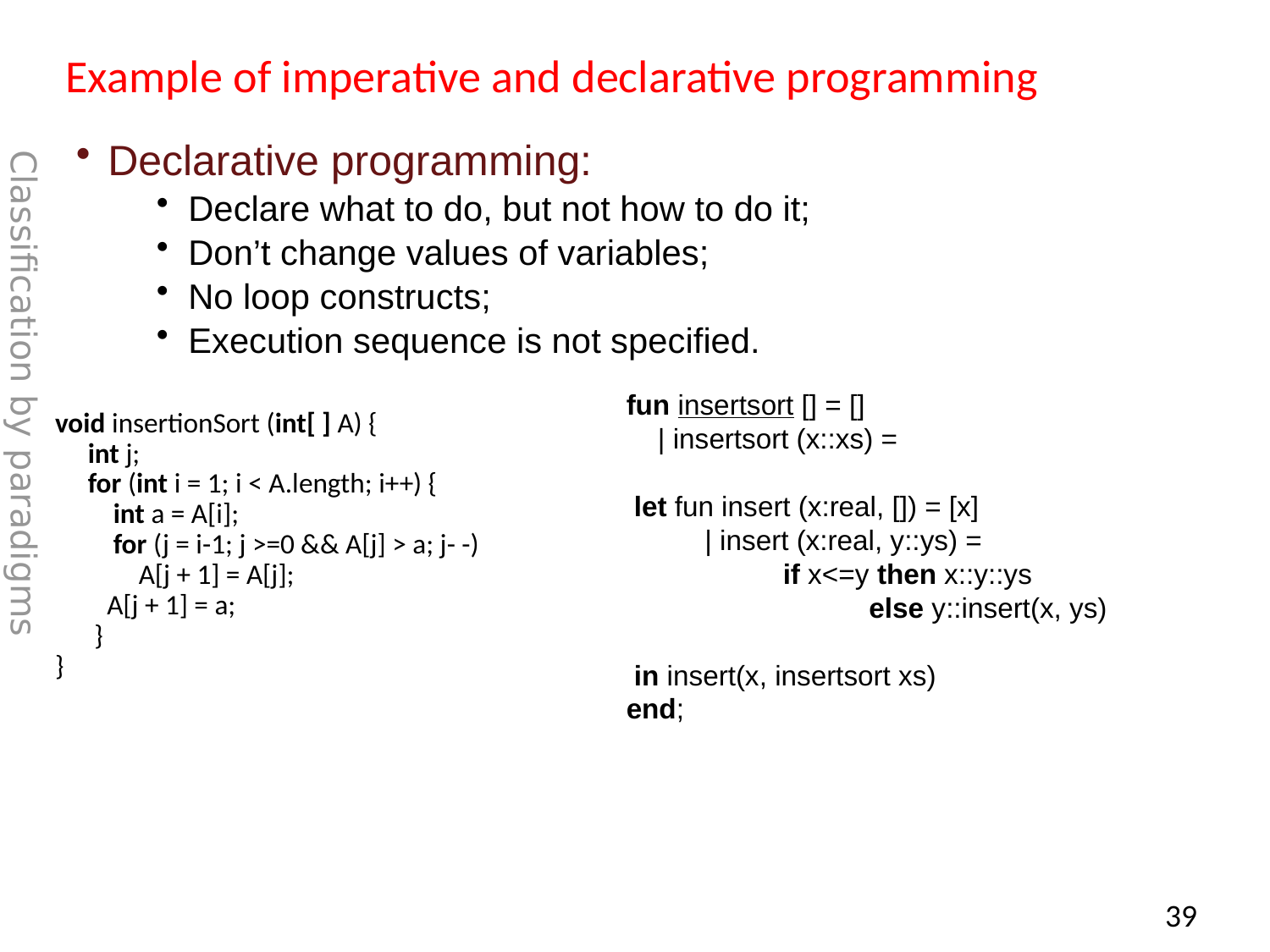

# Example of imperative and declarative programming
Declarative programming:
Declare what to do, but not how to do it;
Don’t change values of variables;
No loop constructs;
Execution sequence is not specified.

fun insertsort [] = []
    | insertsort (x::xs) =

 let fun insert (x:real, []) = [x]
          | insert (x:real, y::ys) =
                    if x<=y then x::y::ys
                               else y::insert(x, ys)

 in insert(x, insertsort xs)
end;
void insertionSort (int[ ] A) {
	int j;
	for (int i = 1; i < A.length; i++) {
	    int a = A[i];
	    for (j = i-1; j >=0 && A[j] > a; j- -)
	        A[j + 1] = A[j];
	   A[j + 1] = a;
	 }
}
Classification by paradigms
39